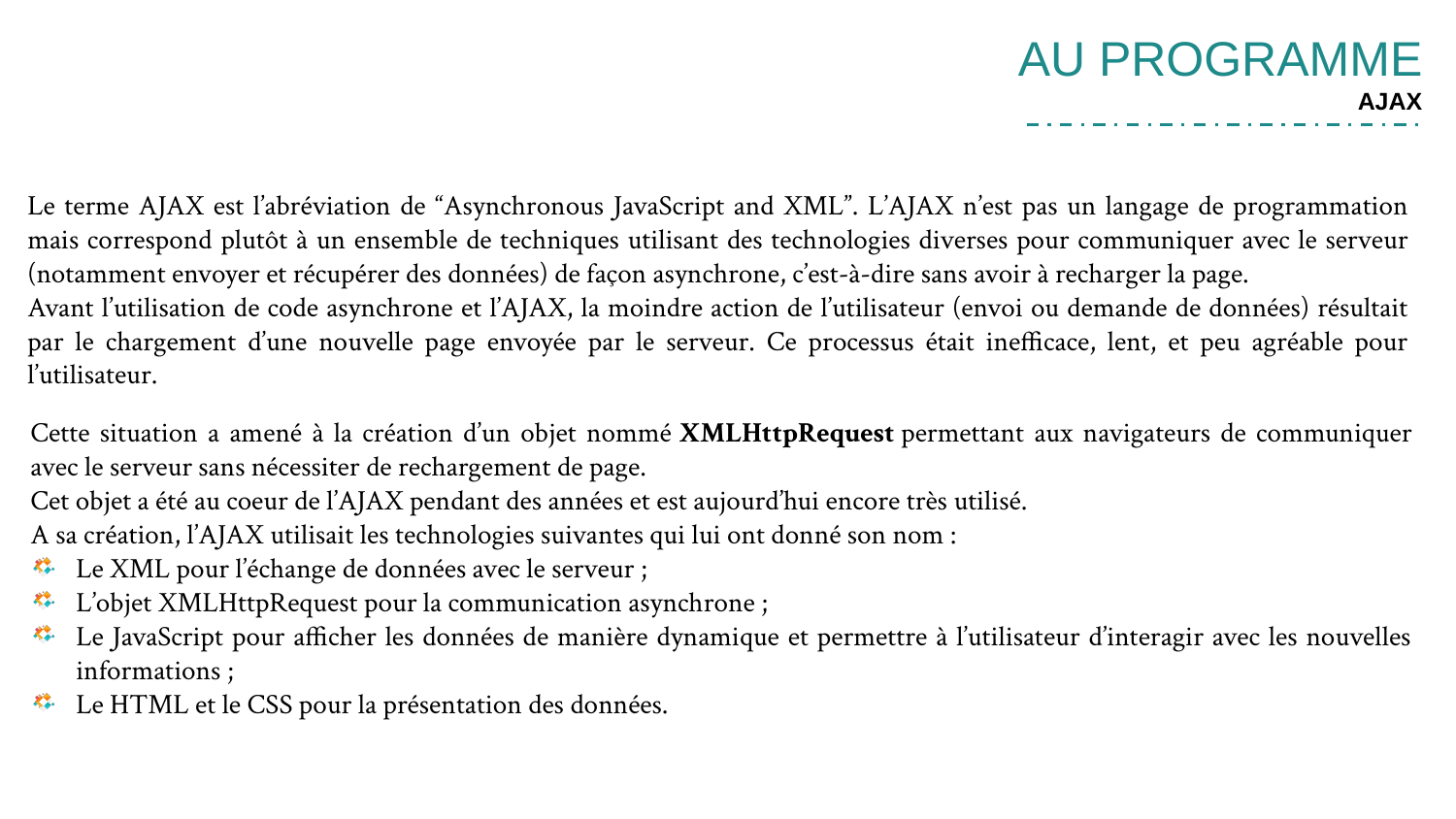

AU PROGRAMME
AJAX
Le terme AJAX est l’abréviation de “Asynchronous JavaScript and XML”. L’AJAX n’est pas un langage de programmation mais correspond plutôt à un ensemble de techniques utilisant des technologies diverses pour communiquer avec le serveur (notamment envoyer et récupérer des données) de façon asynchrone, c’est-à-dire sans avoir à recharger la page.
Avant l’utilisation de code asynchrone et l’AJAX, la moindre action de l’utilisateur (envoi ou demande de données) résultait par le chargement d’une nouvelle page envoyée par le serveur. Ce processus était inefficace, lent, et peu agréable pour l’utilisateur.
Cette situation a amené à la création d’un objet nommé XMLHttpRequest permettant aux navigateurs de communiquer avec le serveur sans nécessiter de rechargement de page.
Cet objet a été au coeur de l’AJAX pendant des années et est aujourd’hui encore très utilisé.
A sa création, l’AJAX utilisait les technologies suivantes qui lui ont donné son nom :
Le XML pour l’échange de données avec le serveur ;
L’objet XMLHttpRequest pour la communication asynchrone ;
Le JavaScript pour afficher les données de manière dynamique et permettre à l’utilisateur d’interagir avec les nouvelles informations ;
Le HTML et le CSS pour la présentation des données.